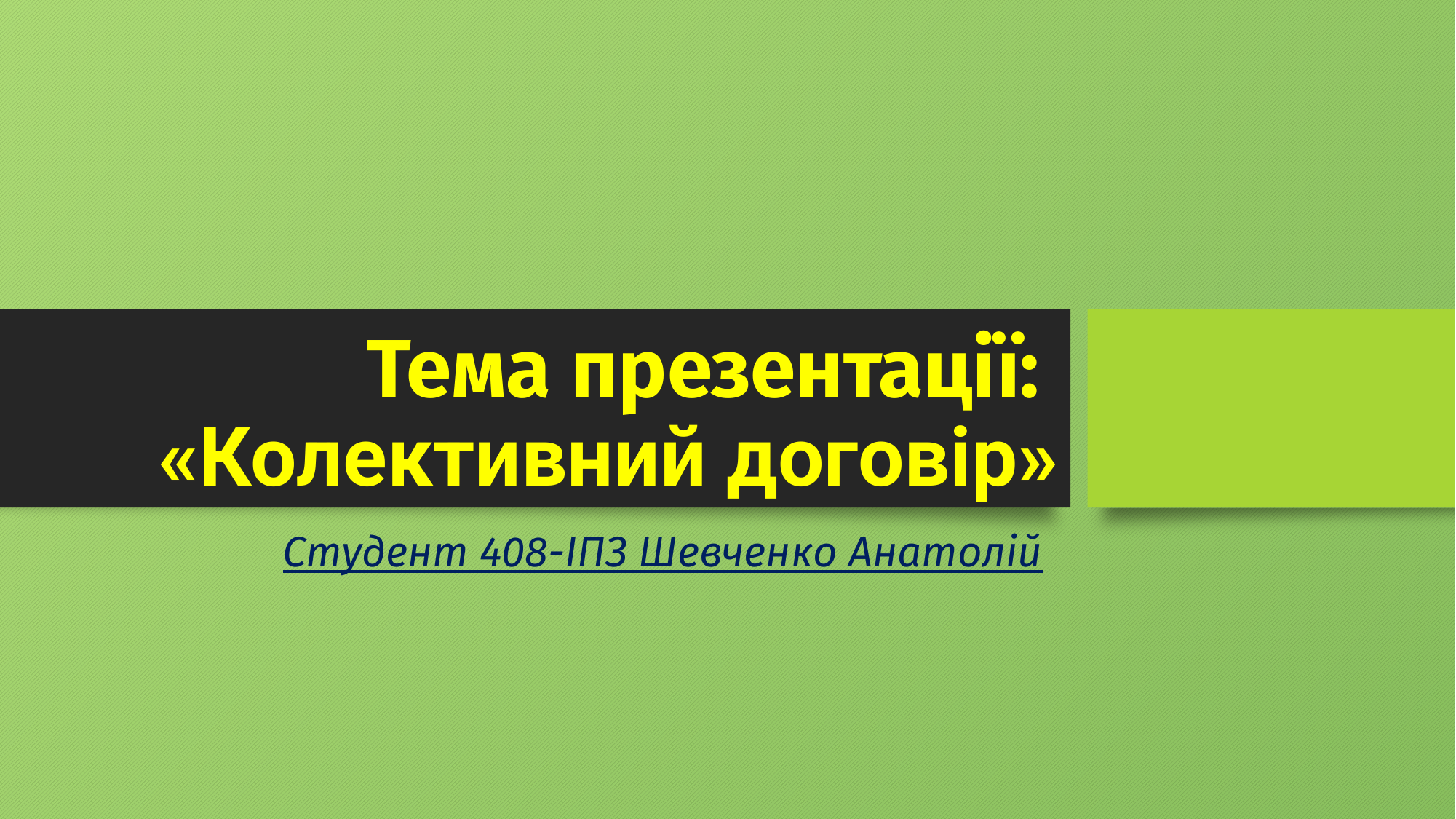

# Тема презентації:  «Колективний договір»
Студент 408-ІПЗ Шевченко Анатолій